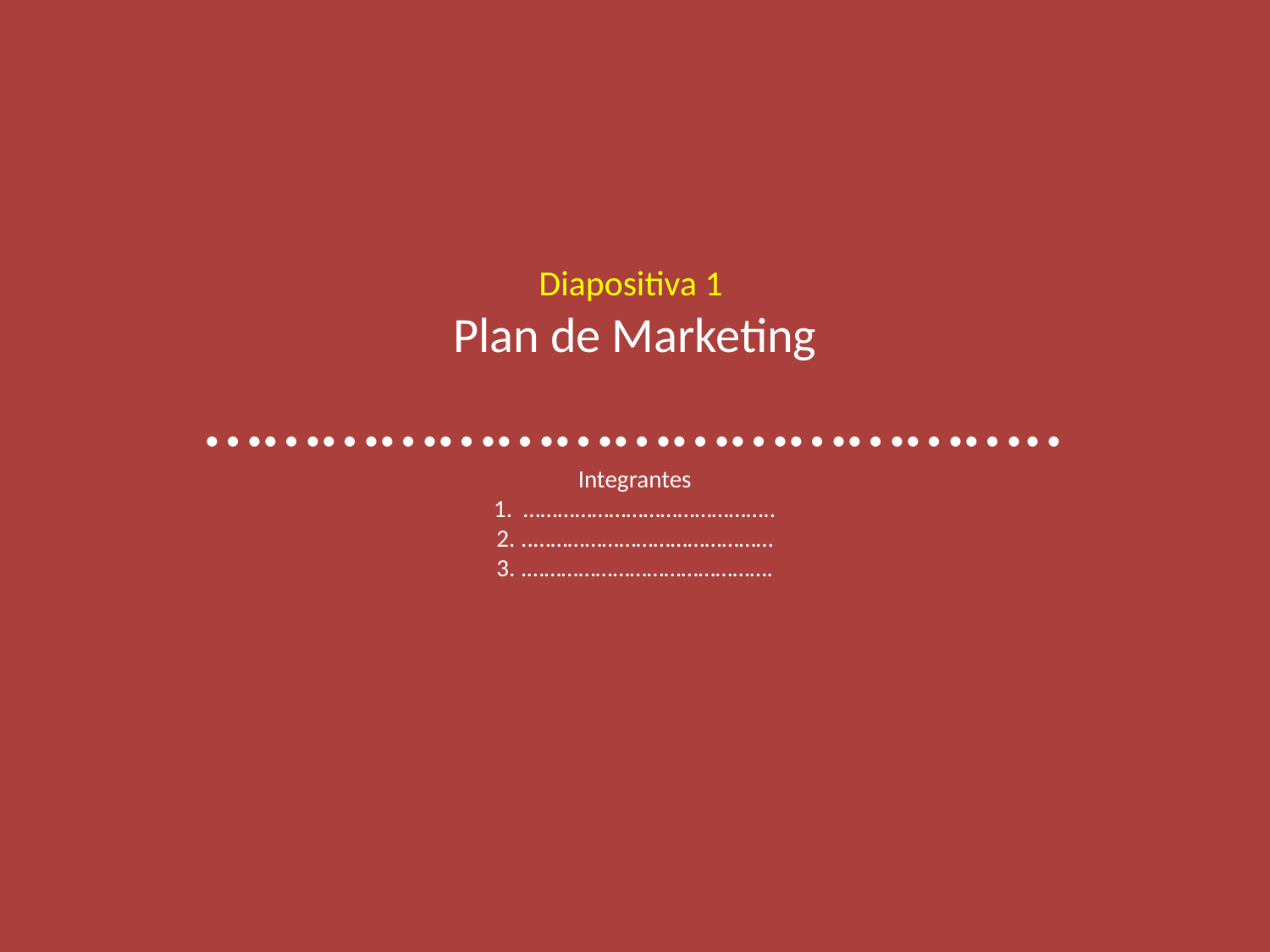

# Diapositiva 1 Plan de Marketing …………………………………….. Integrantes 1.  …………………………………….. 2. ..…………………………………… 3. .…………………………………….